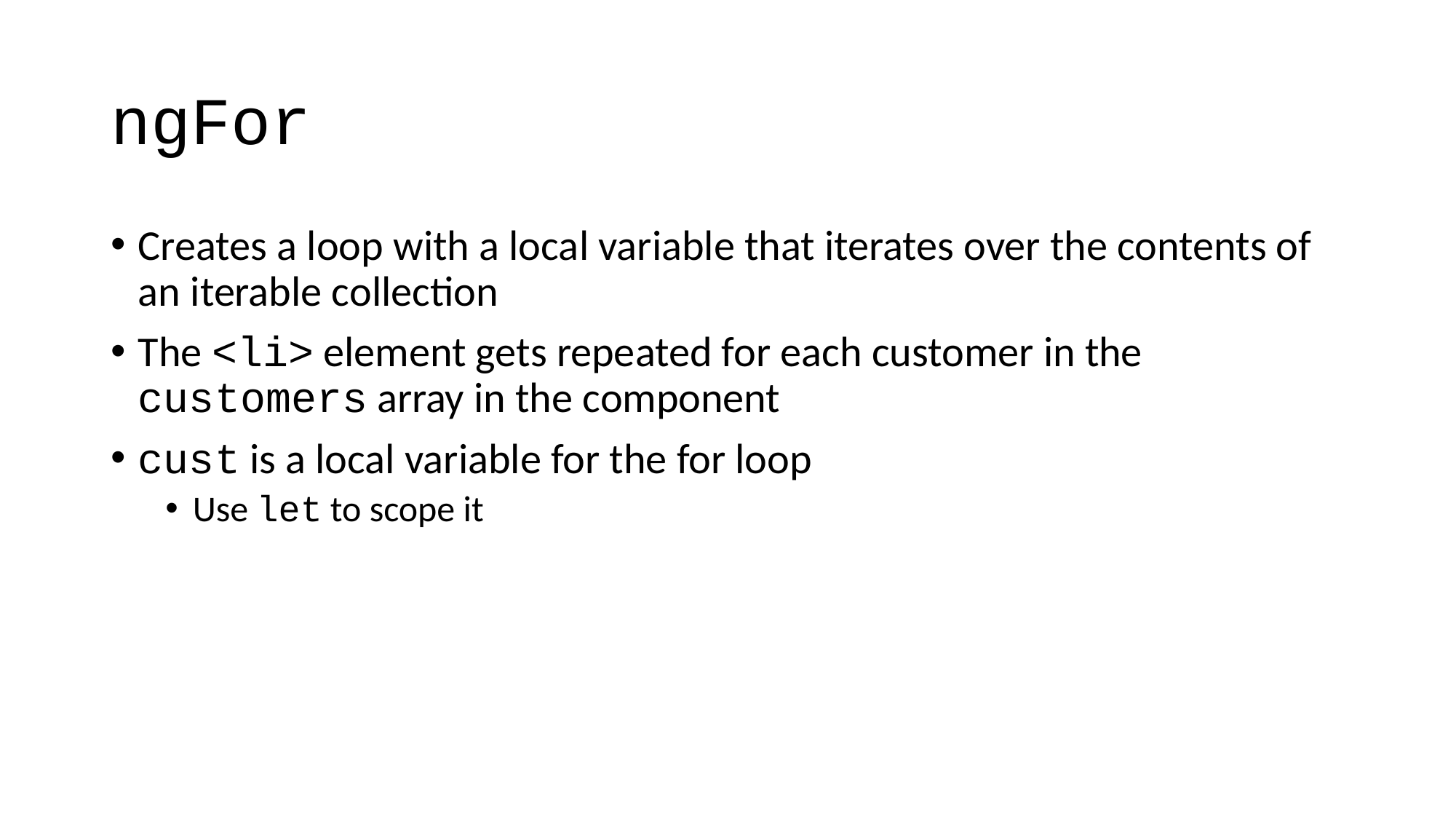

# ngFor
Creates a loop with a local variable that iterates over the contents of an iterable collection
The <li> element gets repeated for each customer in the customers array in the component
cust is a local variable for the for loop
Use let to scope it